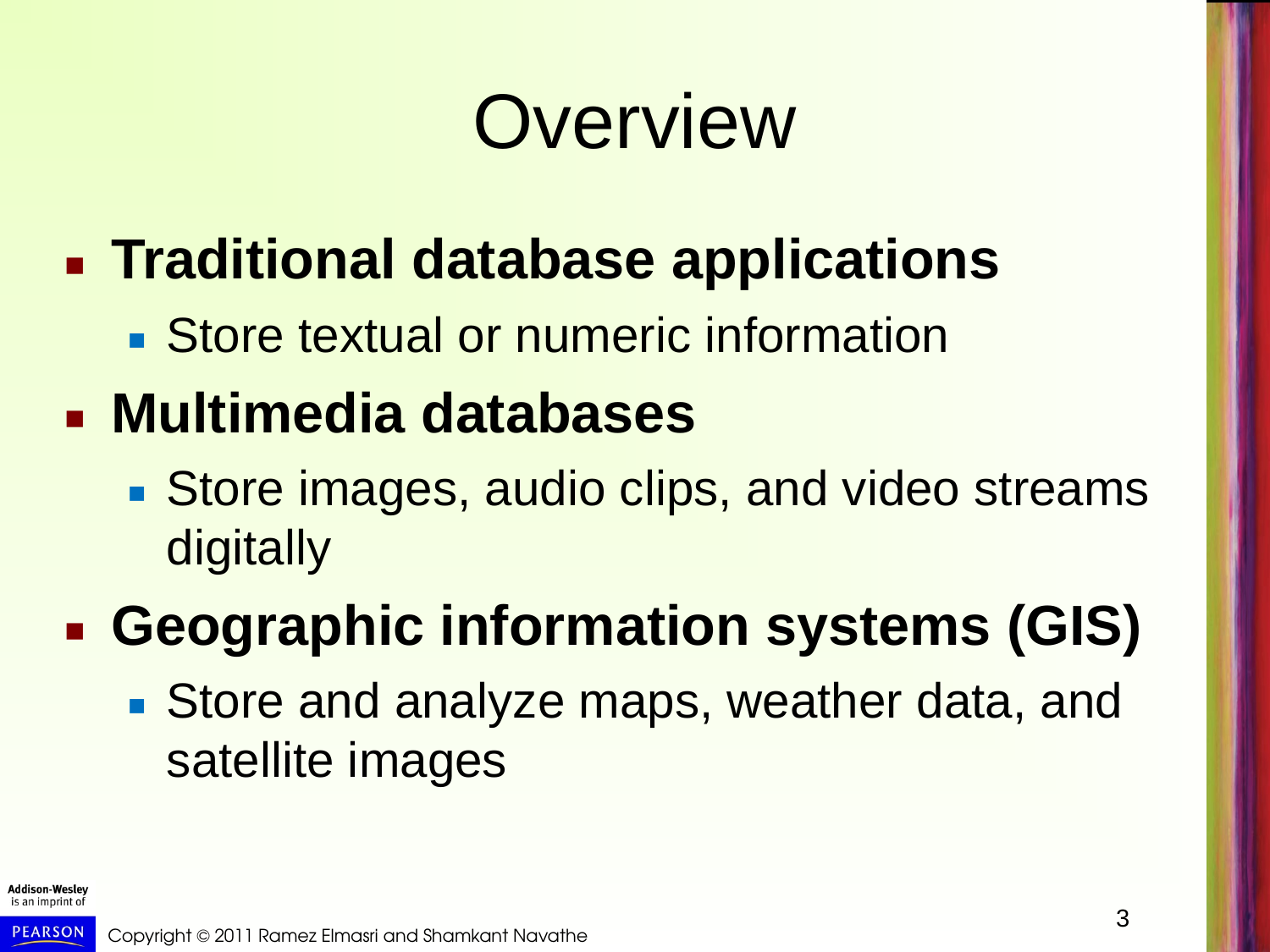

# Overview
Traditional database applications
Store textual or numeric information
Multimedia databases
Store images, audio clips, and video streams digitally
Geographic information systems (GIS)
Store and analyze maps, weather data, and satellite images